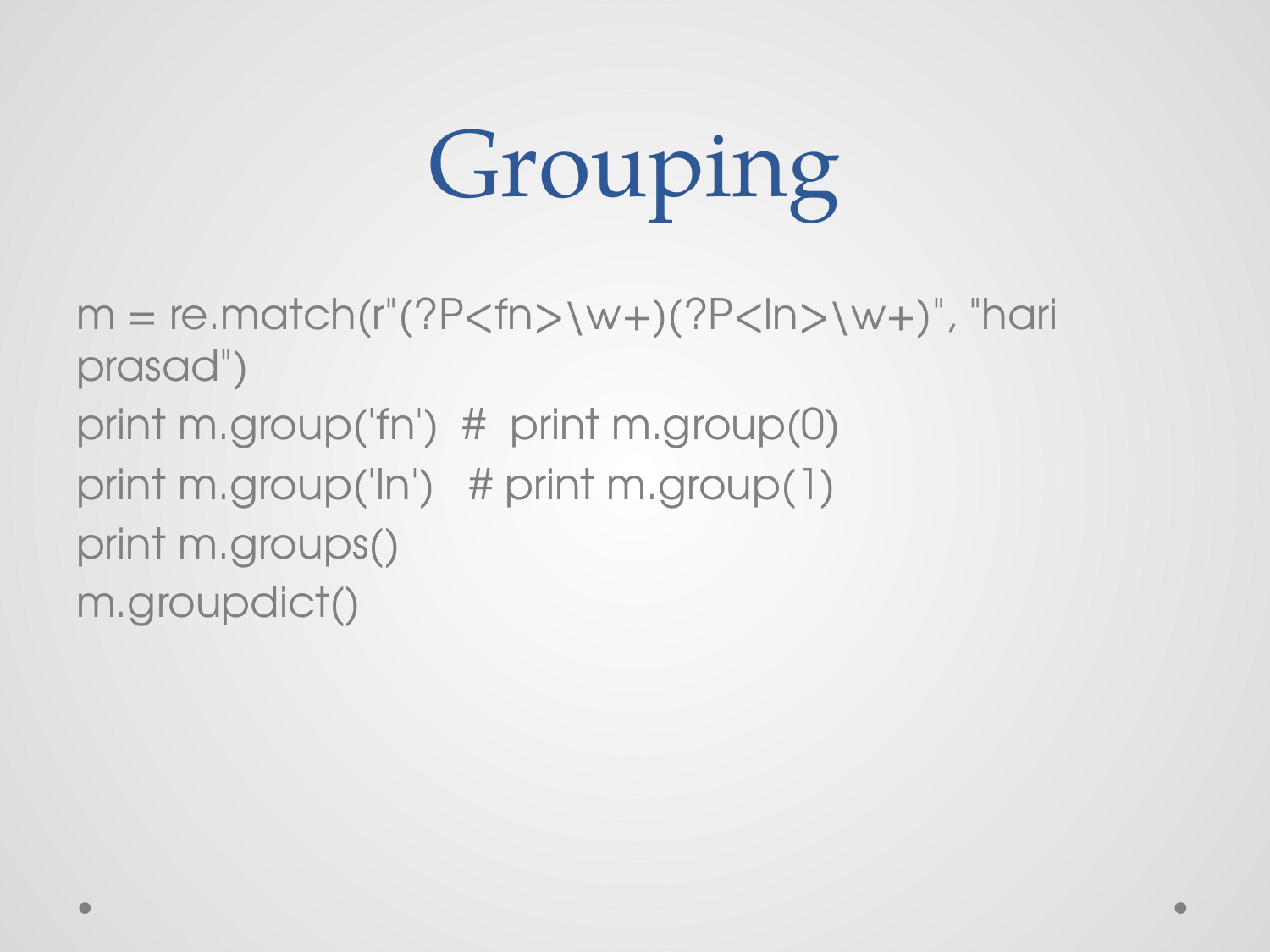

# Grouping

m = re.match(r"(?P<fn>\w+)(?P<ln>\w+)", "hari prasad")
print m.group('fn')  #  print m.group(0)
print m.group('ln')   # print m.group(1)
print m.groups()
m.groupdict()